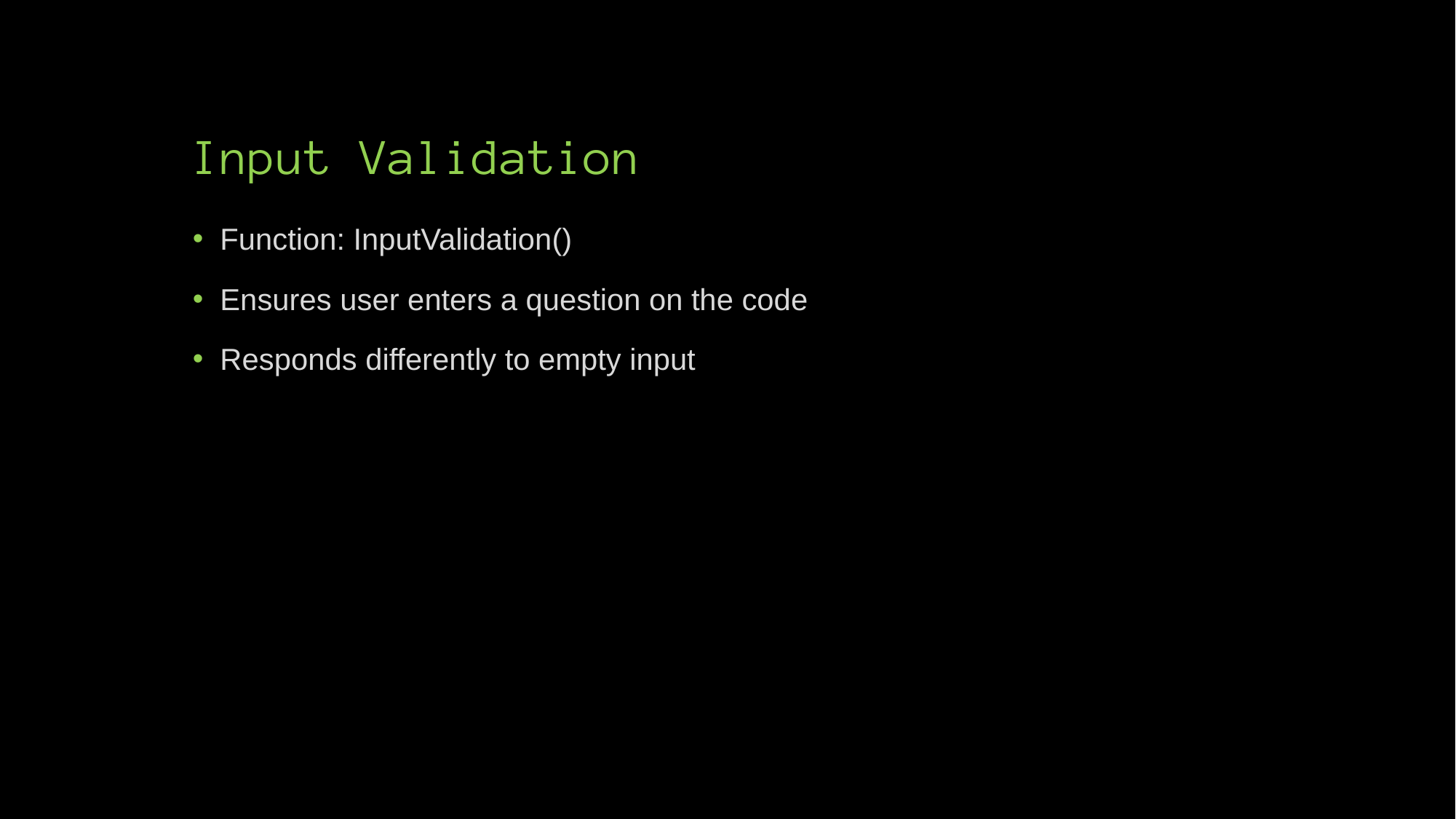

# Input Validation
Function: InputValidation()
Ensures user enters a question on the code
Responds differently to empty input